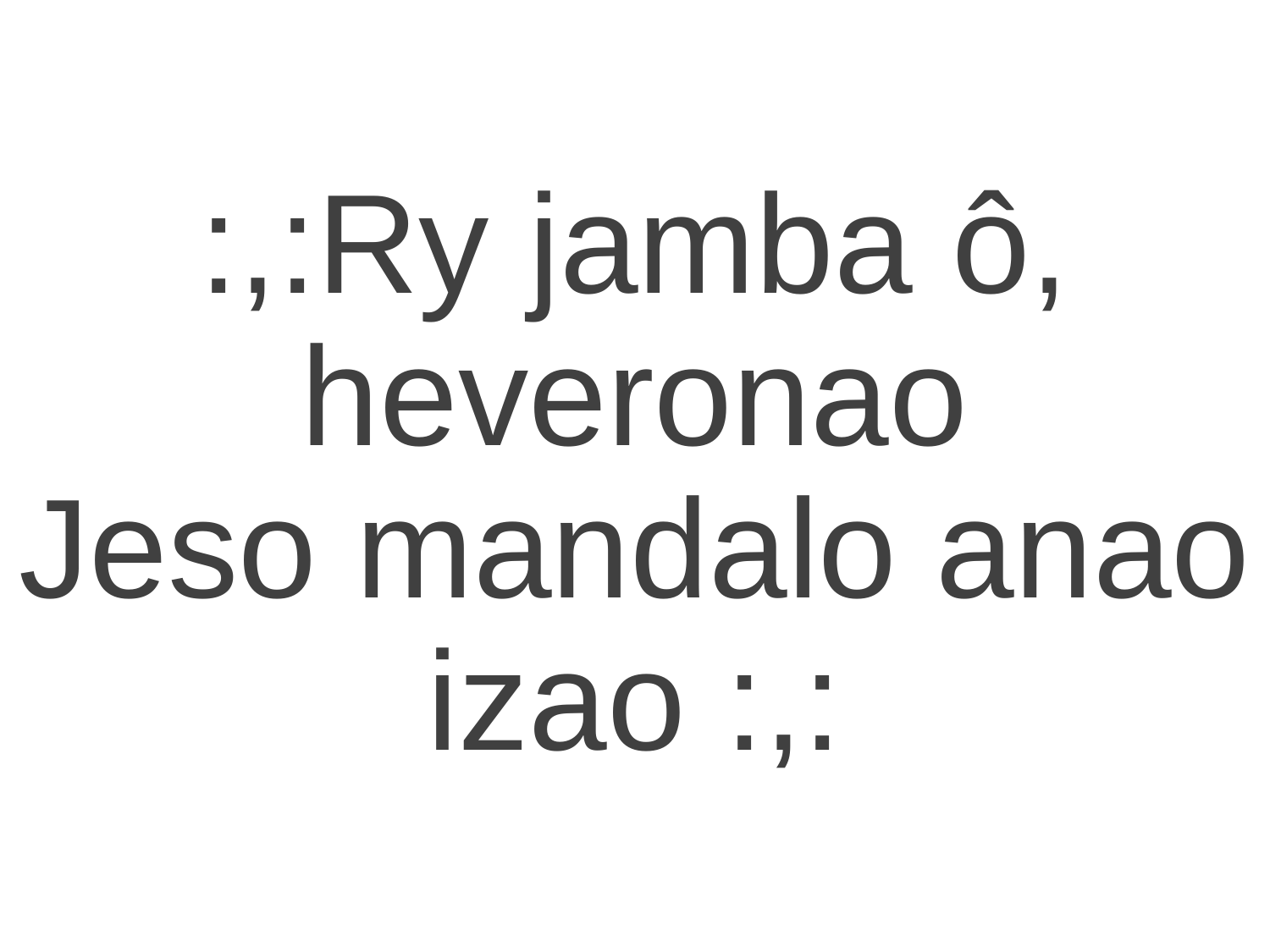

:,:Ry jamba ô, heveronao
Jeso mandalo anao izao :,: